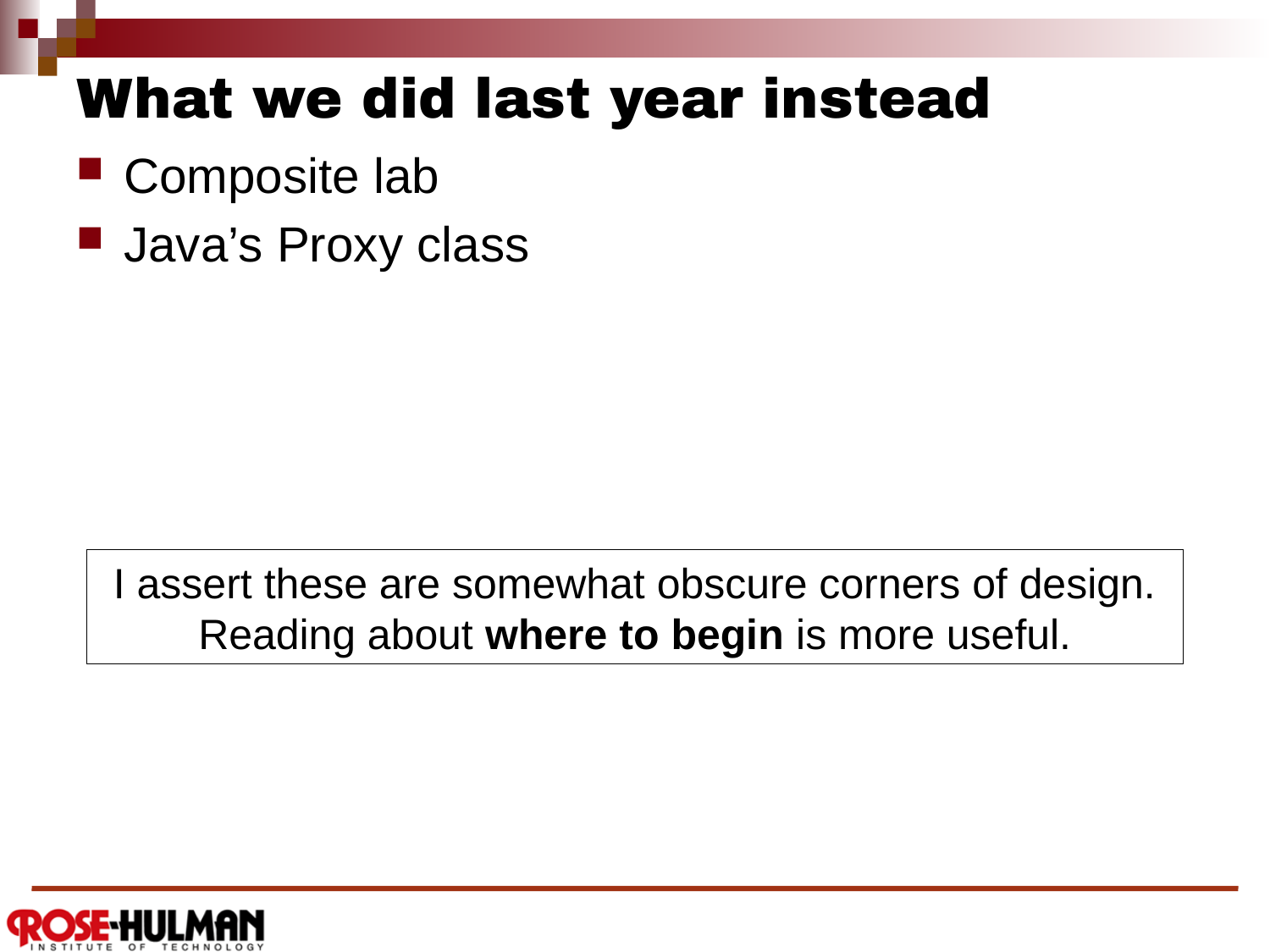

# What we did last year instead
Composite lab
Java’s Proxy class

I assert these are somewhat obscure corners of design.
Reading about where to begin is more useful.